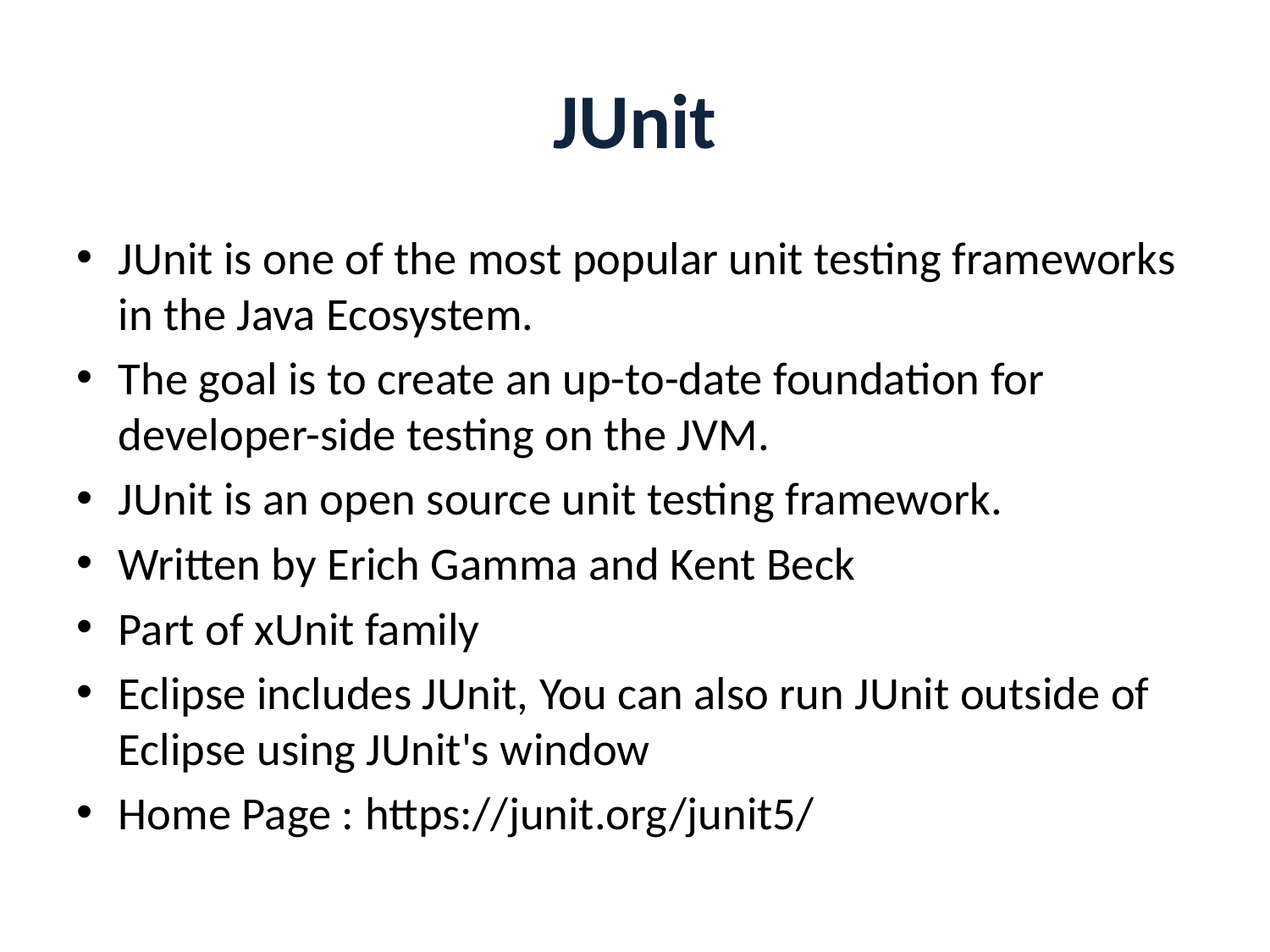

# JUnit
JUnit is one of the most popular unit testing frameworks in the Java Ecosystem.
The goal is to create an up-to-date foundation for developer-side testing on the JVM.
JUnit is an open source unit testing framework.
Written by Erich Gamma and Kent Beck
Part of xUnit family
Eclipse includes JUnit, You can also run JUnit outside of Eclipse using JUnit's window
Home Page : https://junit.org/junit5/